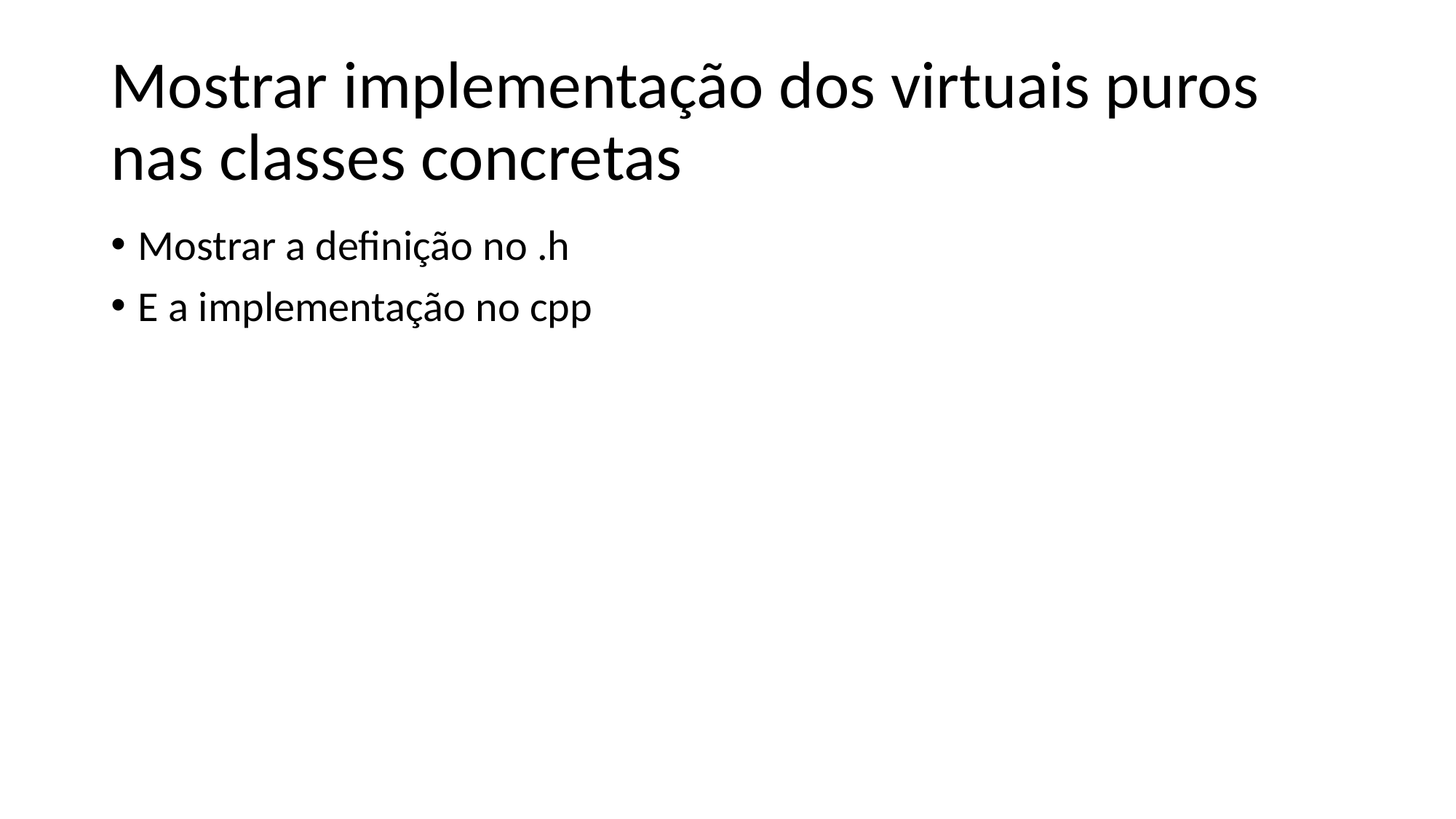

# Mostrar implementação dos virtuais puros nas classes concretas
Mostrar a definição no .h
E a implementação no cpp